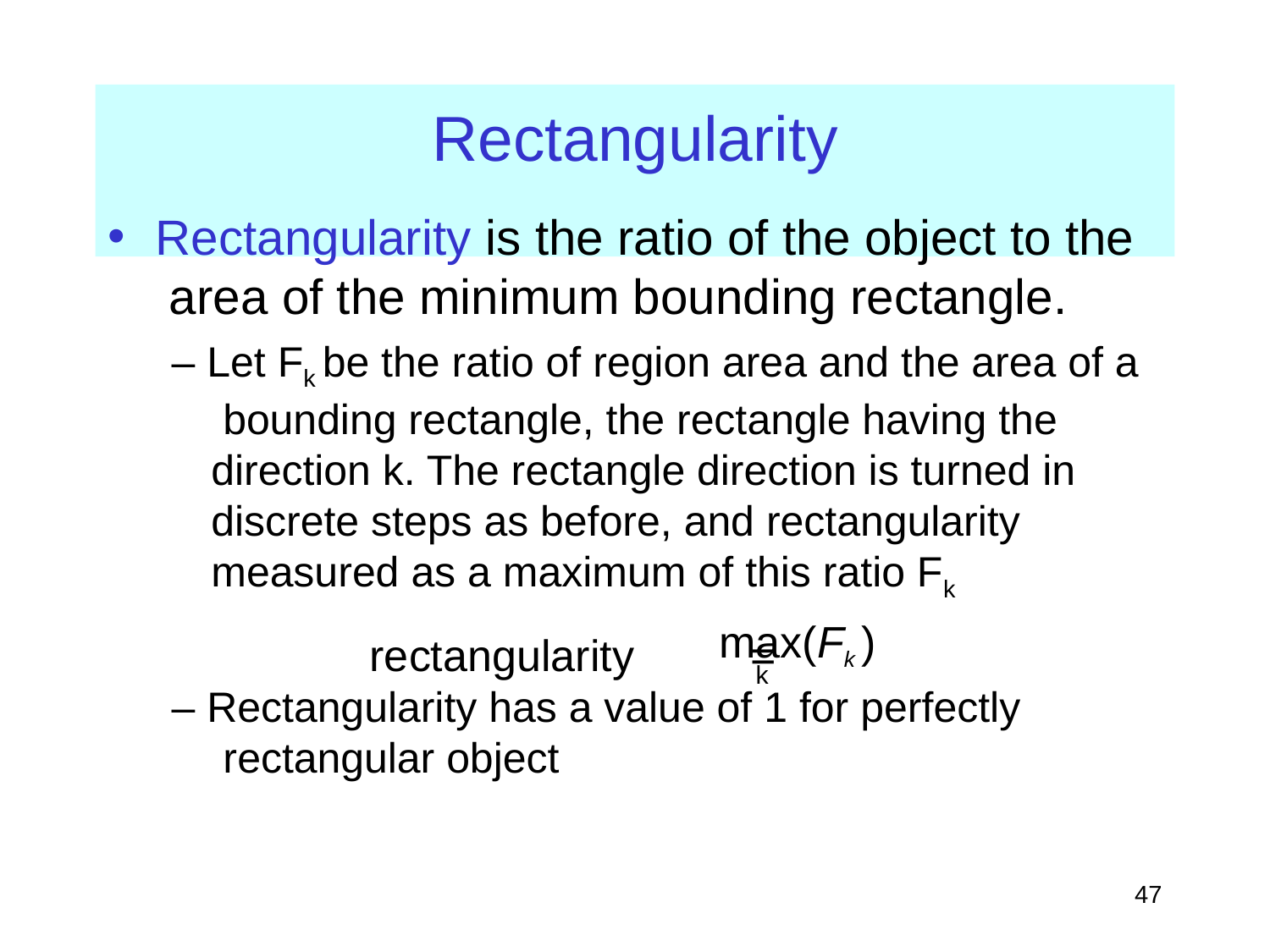

# Rectangularity
Rectangularity is the ratio of the object to the  area of the minimum bounding rectangle.
– Let Fk be the ratio of region area and the area of a  bounding rectangle, the rectangle having the  direction k. The rectangle direction is turned in  discrete steps as before, and rectangularity  measured as a maximum of this ratio Fk
rectangularity	=
max(Fk )
k
– Rectangularity has a value of 1 for perfectly  rectangular object
47